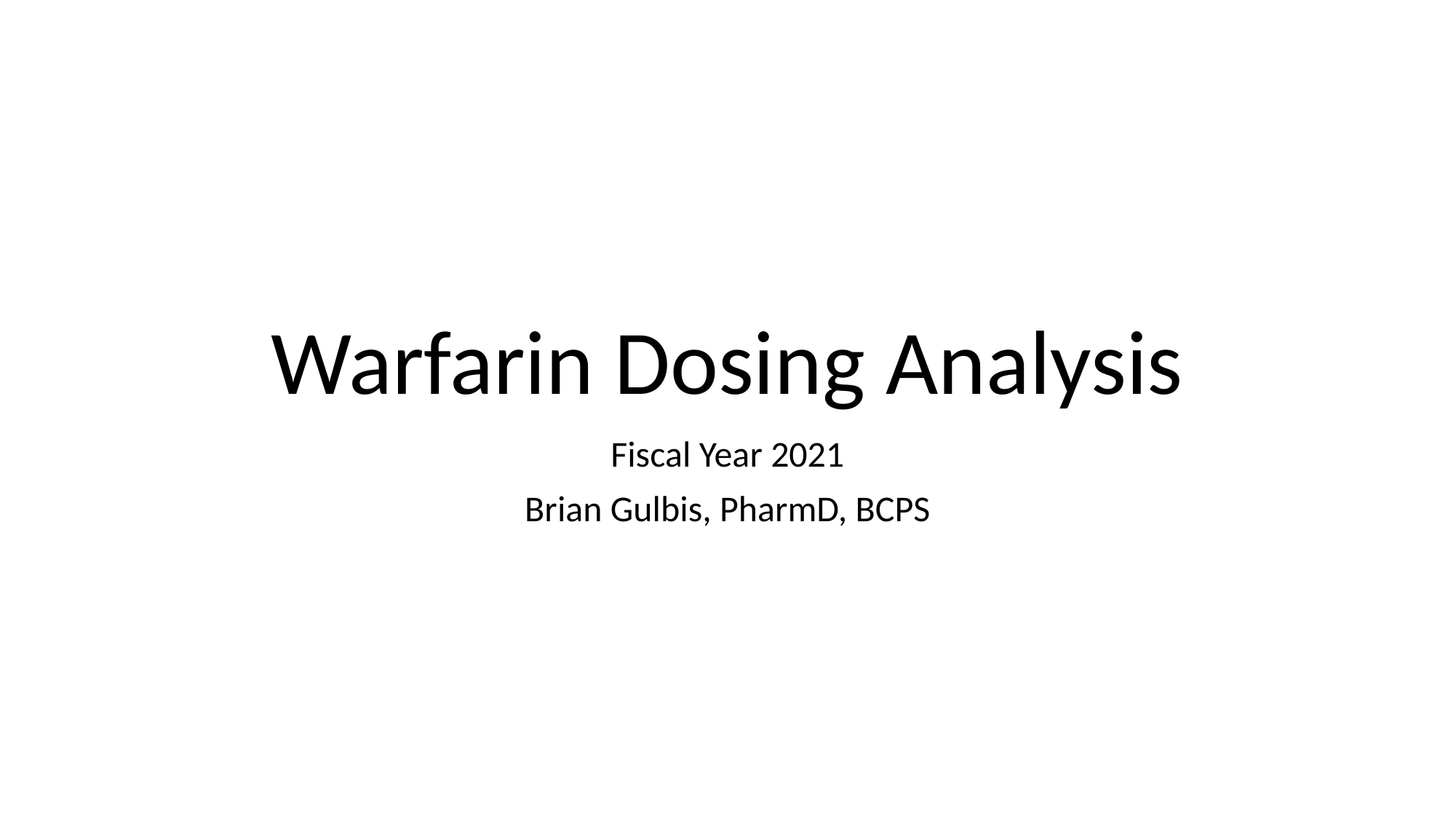

# Warfarin Dosing Analysis
Fiscal Year 2021
Brian Gulbis, PharmD, BCPS